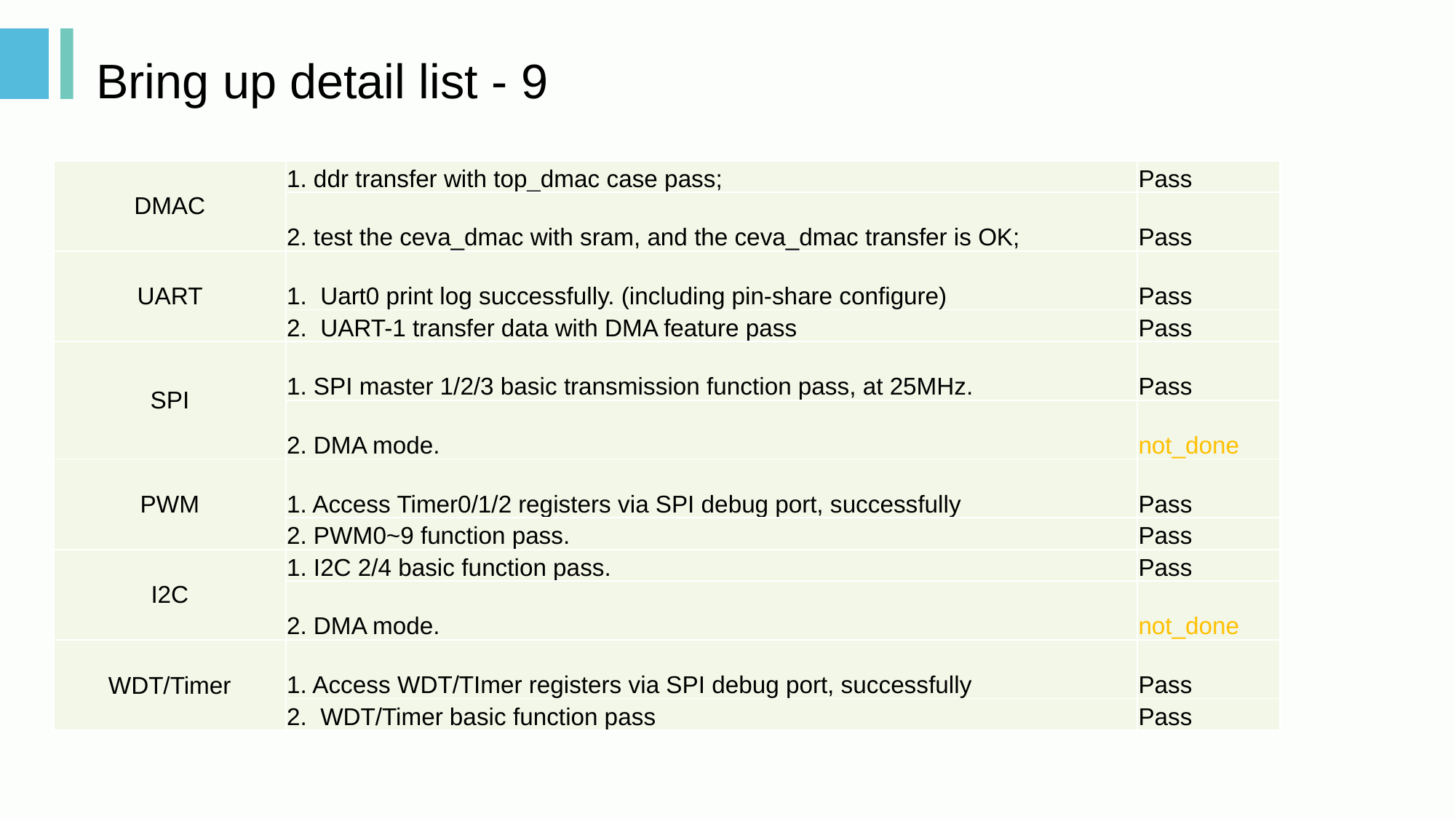

# Bring up detail list - 9
| DMAC | 1. ddr transfer with top\_dmac case pass; | Pass |
| --- | --- | --- |
|  | 2. test the ceva\_dmac with sram, and the ceva\_dmac transfer is OK; | Pass |
| UART | 1. Uart0 print log successfully. (including pin-share configure) | Pass |
|  | 2. UART-1 transfer data with DMA feature pass | Pass |
| SPI | 1. SPI master 1/2/3 basic transmission function pass, at 25MHz. | Pass |
|  | 2. DMA mode. | not\_done |
| PWM | 1. Access Timer0/1/2 registers via SPI debug port, successfully | Pass |
|  | 2. PWM0~9 function pass. | Pass |
| I2C | 1. I2C 2/4 basic function pass. | Pass |
|  | 2. DMA mode. | not\_done |
| WDT/Timer | 1. Access WDT/TImer registers via SPI debug port, successfully | Pass |
|  | 2. WDT/Timer basic function pass | Pass |